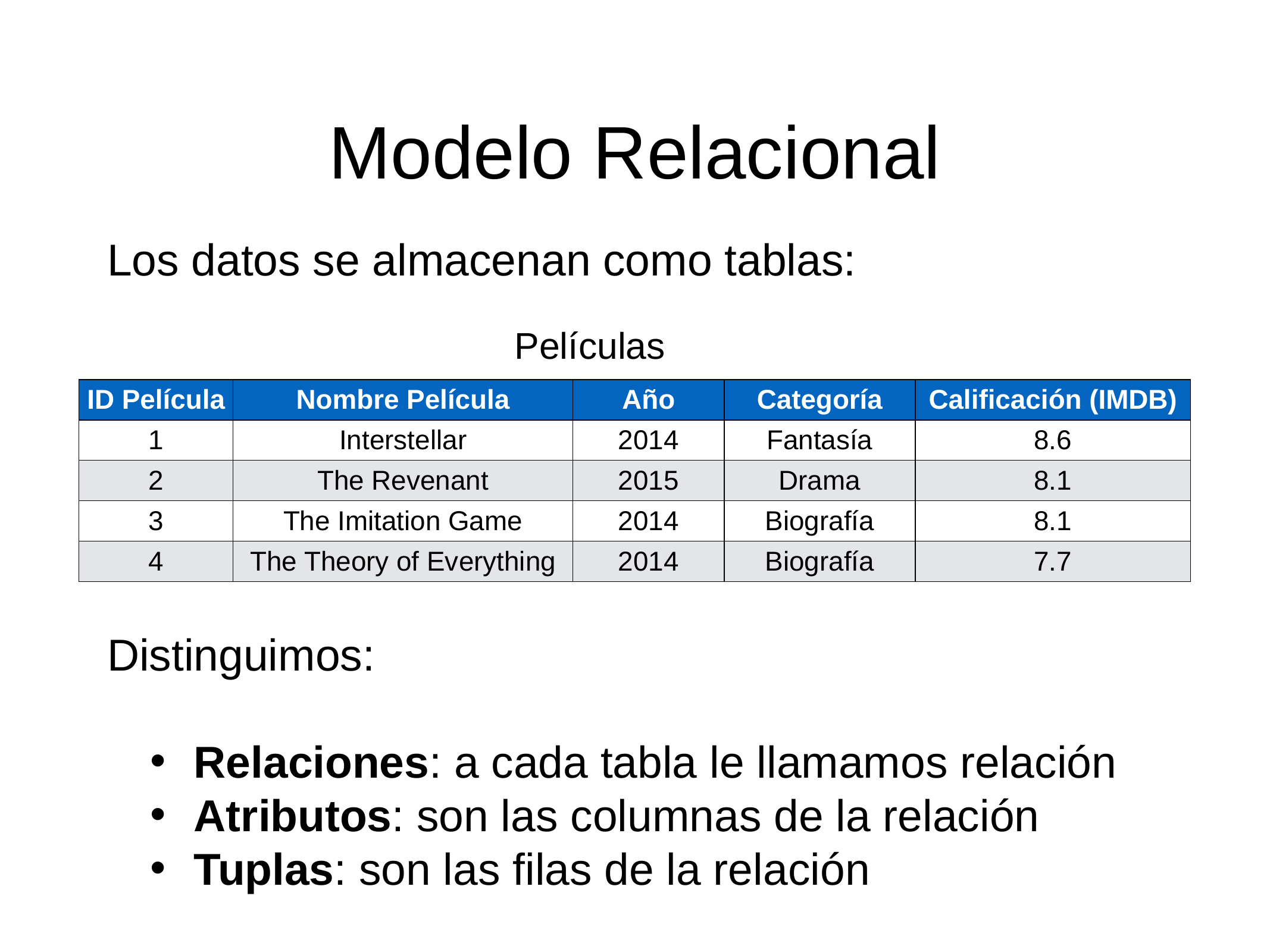

Modelo Relacional
Los datos se almacenan como tablas:
Películas
| ID Película | Nombre Película | Año | Categoría | Calificación (IMDB) |
| --- | --- | --- | --- | --- |
| 1 | Interstellar | 2014 | Fantasía | 8.6 |
| 2 | The Revenant | 2015 | Drama | 8.1 |
| 3 | The Imitation Game | 2014 | Biografía | 8.1 |
| 4 | The Theory of Everything | 2014 | Biografía | 7.7 |
Distinguimos:

Relaciones: a cada tabla le llamamos relación
Atributos: son las columnas de la relación
Tuplas: son las filas de la relación